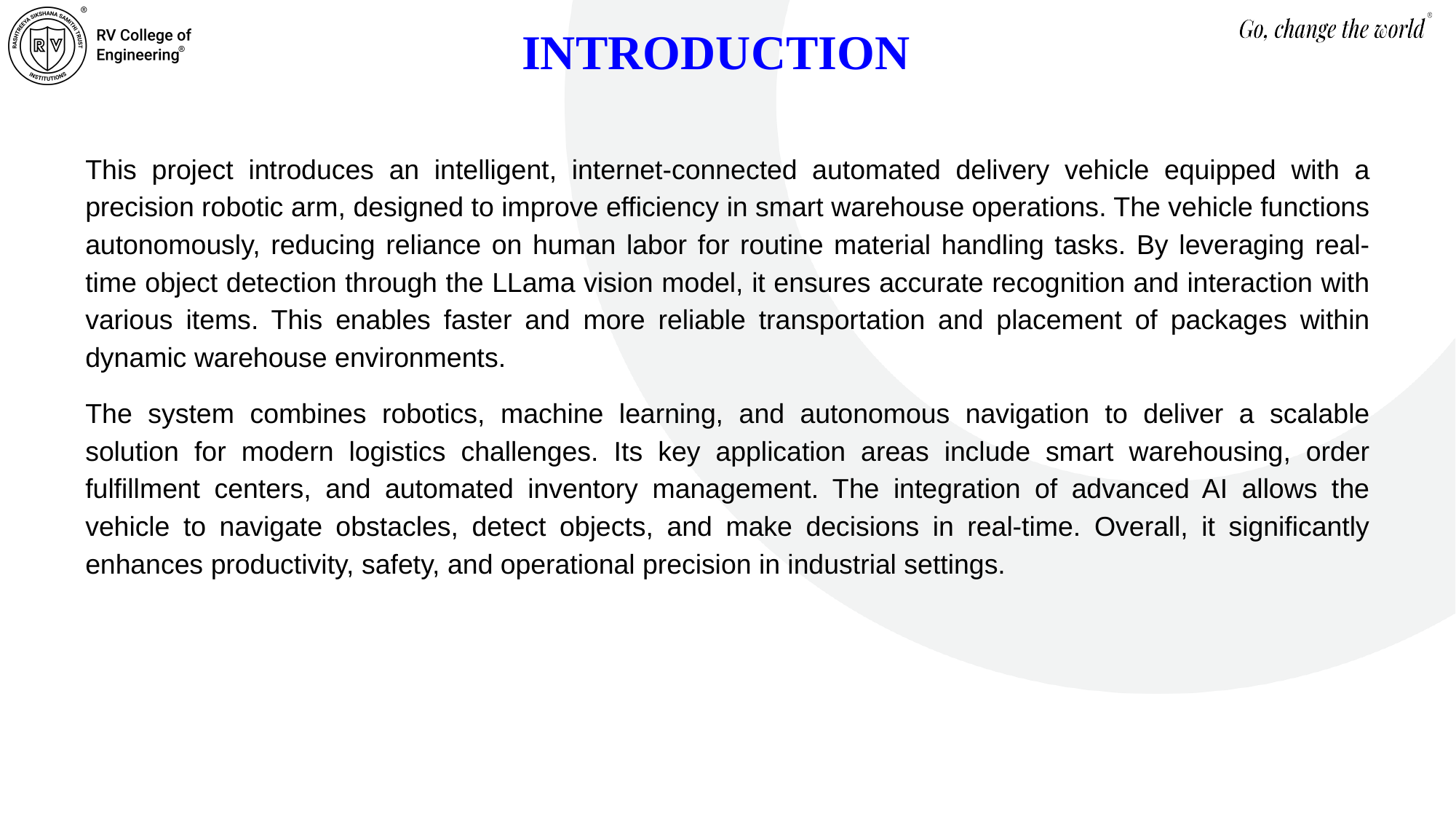

INTRODUCTION
This project introduces an intelligent, internet-connected automated delivery vehicle equipped with a precision robotic arm, designed to improve efficiency in smart warehouse operations. The vehicle functions autonomously, reducing reliance on human labor for routine material handling tasks. By leveraging real-time object detection through the LLama vision model, it ensures accurate recognition and interaction with various items. This enables faster and more reliable transportation and placement of packages within dynamic warehouse environments.
The system combines robotics, machine learning, and autonomous navigation to deliver a scalable solution for modern logistics challenges. Its key application areas include smart warehousing, order fulfillment centers, and automated inventory management. The integration of advanced AI allows the vehicle to navigate obstacles, detect objects, and make decisions in real-time. Overall, it significantly enhances productivity, safety, and operational precision in industrial settings.